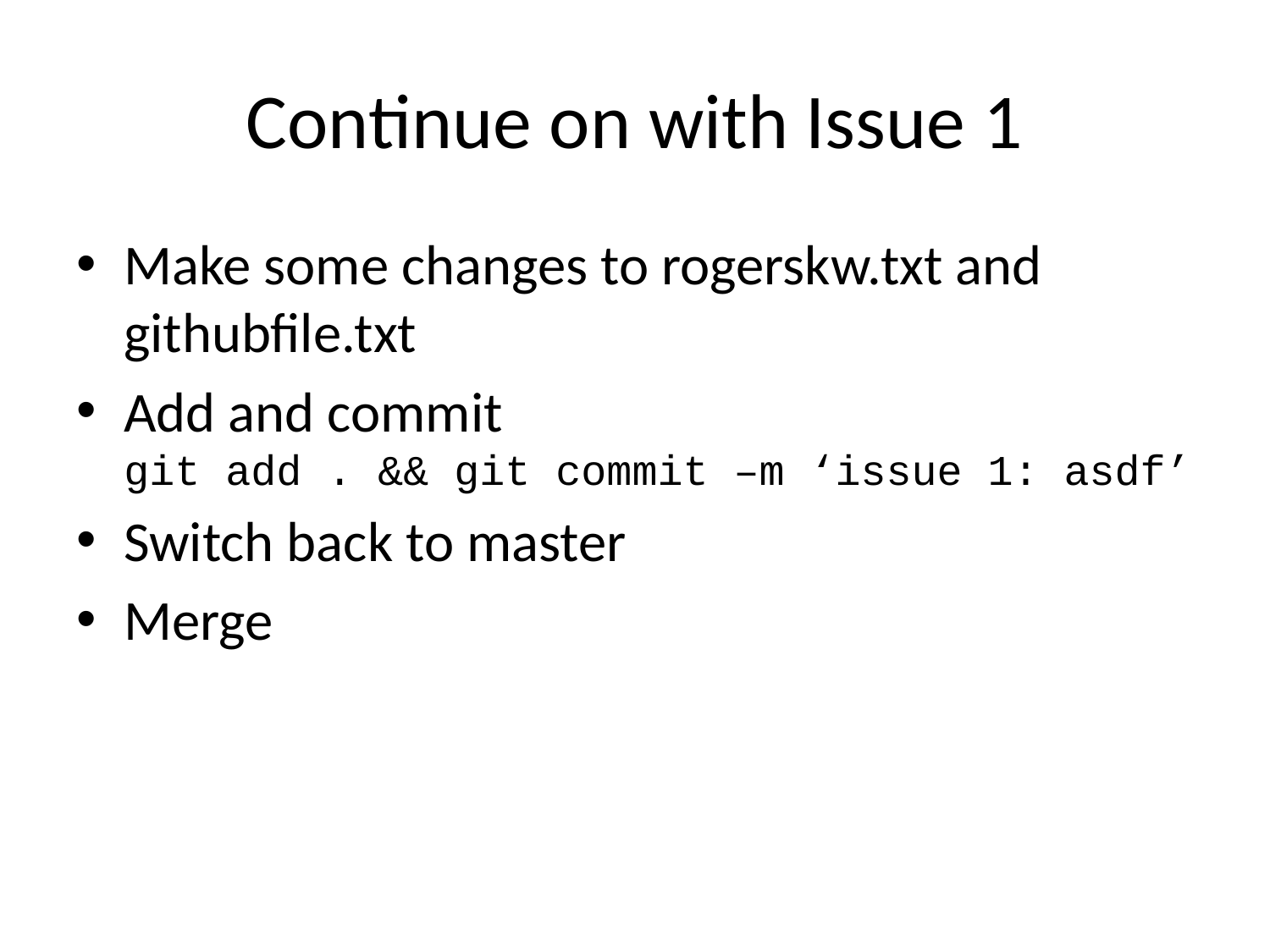

# Continue on with Issue 1
Make some changes to rogerskw.txt and githubfile.txt
Add and commit
git add . && git commit –m ‘issue 1: asdf’
Switch back to master
Merge